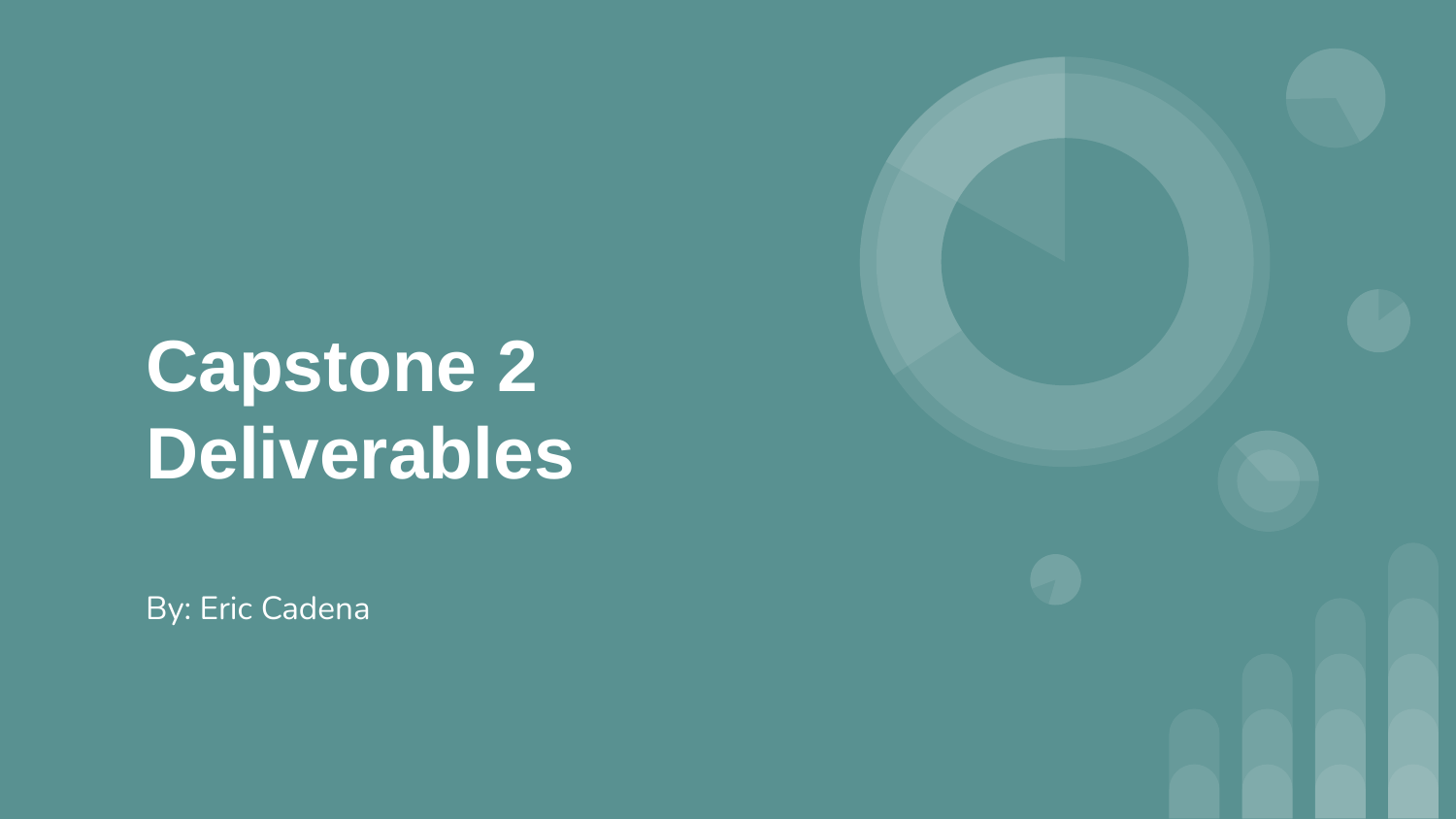

# Capstone 2 Deliverables
By: Eric Cadena